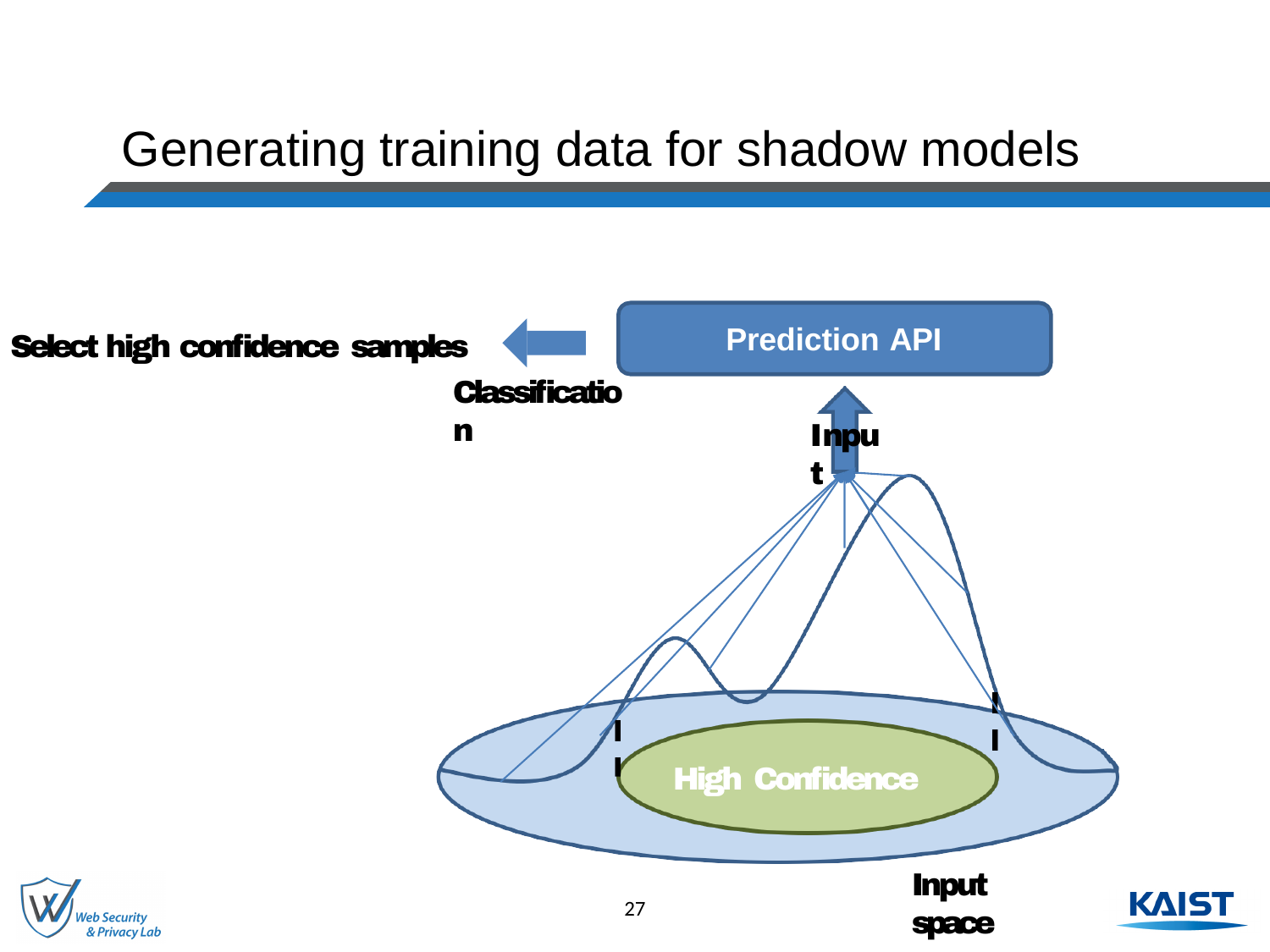

# Generating training data for shadow models

Prediction API
Select high confidence samples
Classification

Input

High Confidence
Input space
27